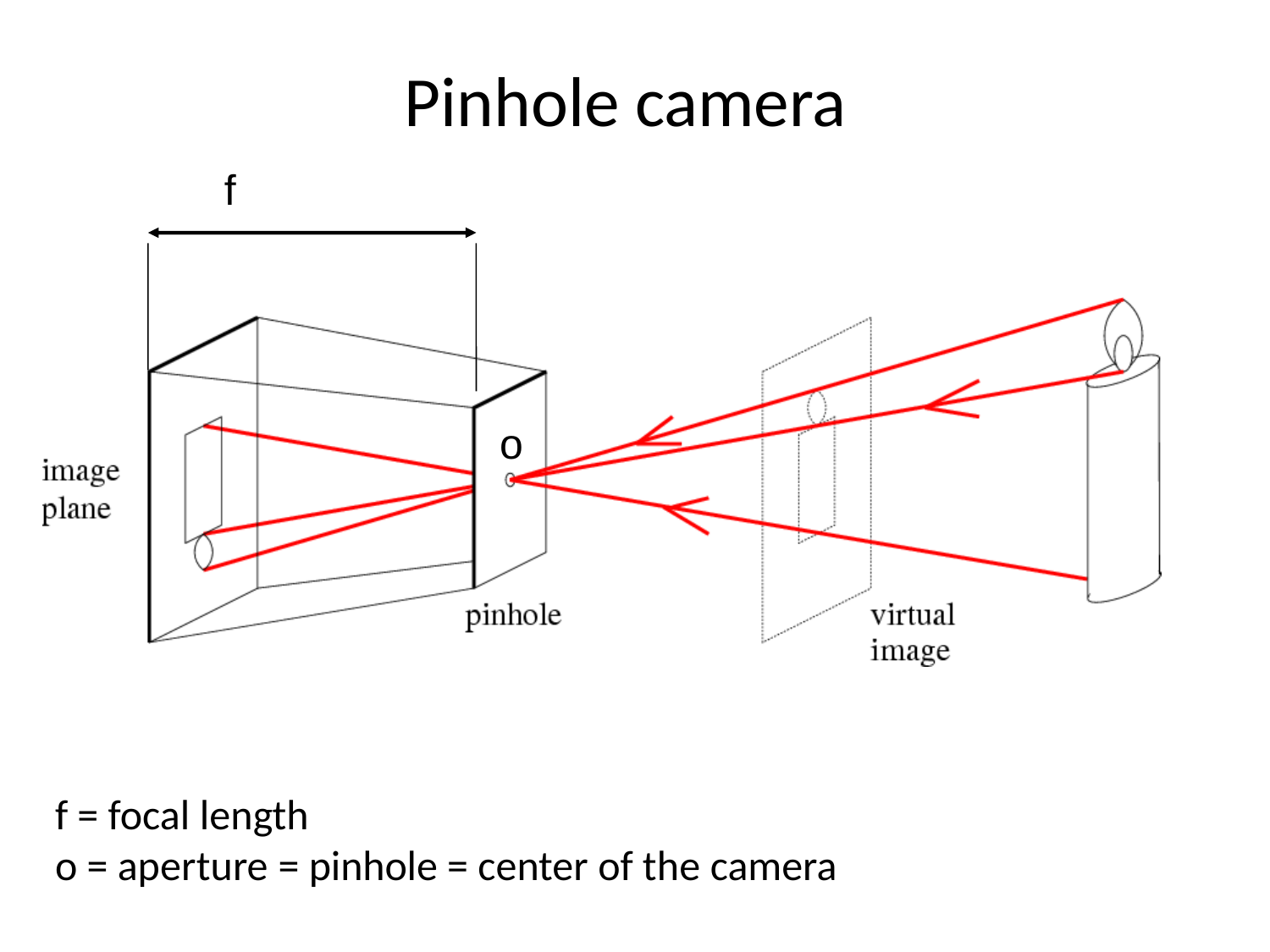

# Pinhole camera
f

o
f = focal length
o = aperture = pinhole = center of the camera